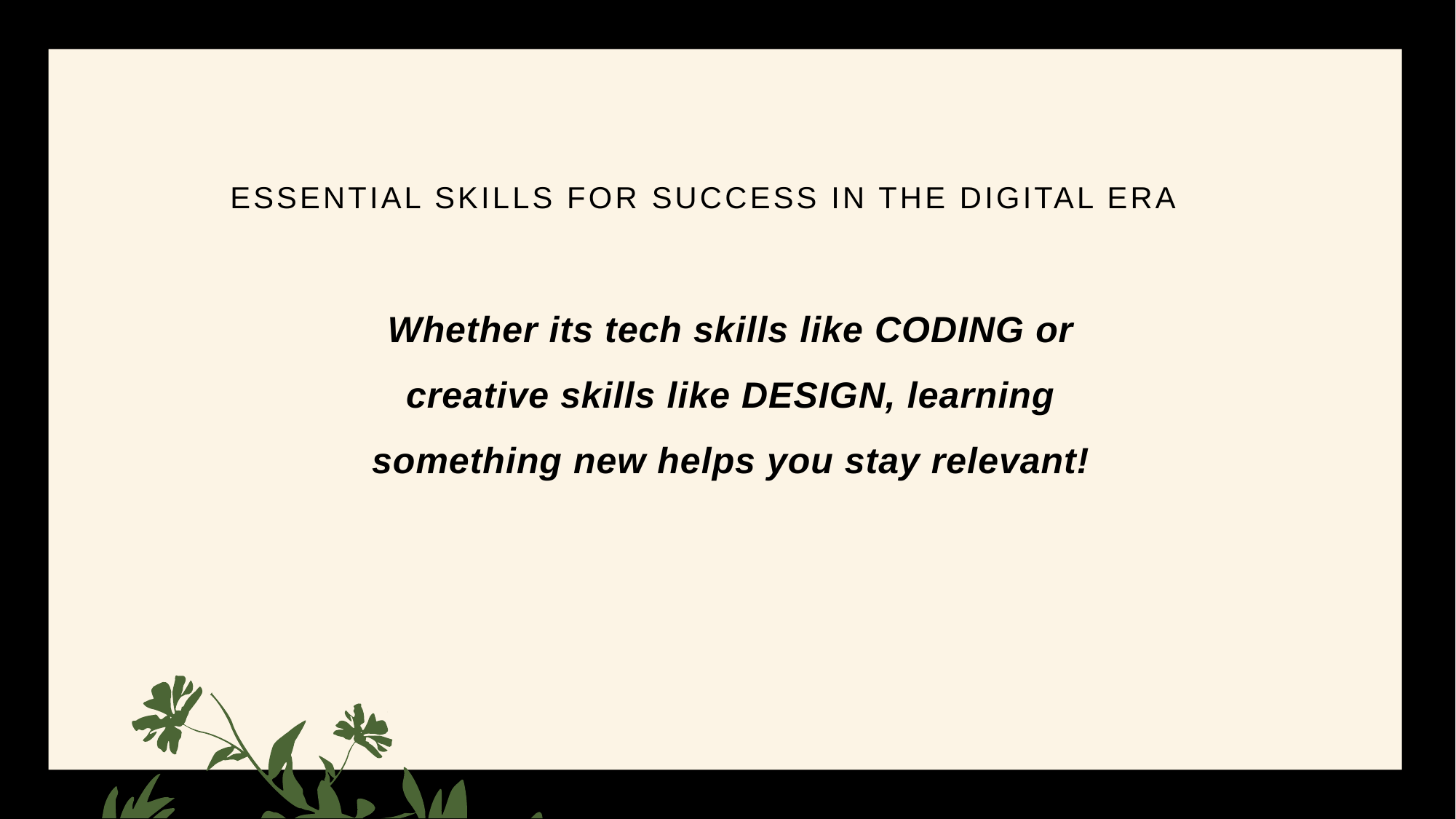

# Essential Skills for Success in the Digital Era
Whether its tech skills like CODING or creative skills like DESIGN, learning something new helps you stay relevant!